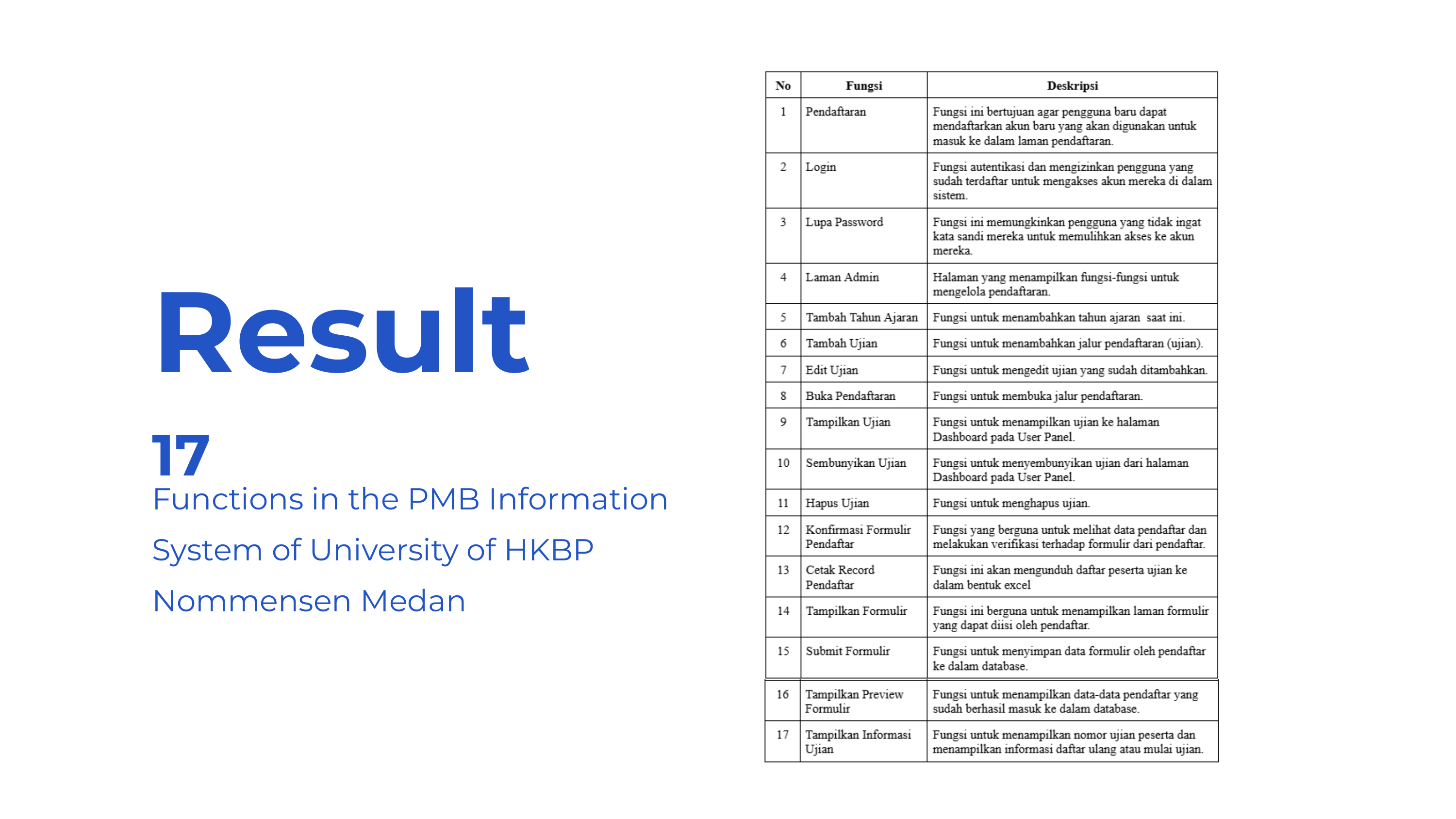

Result
17
Functions in the PMB Information System of University of HKBP Nommensen Medan